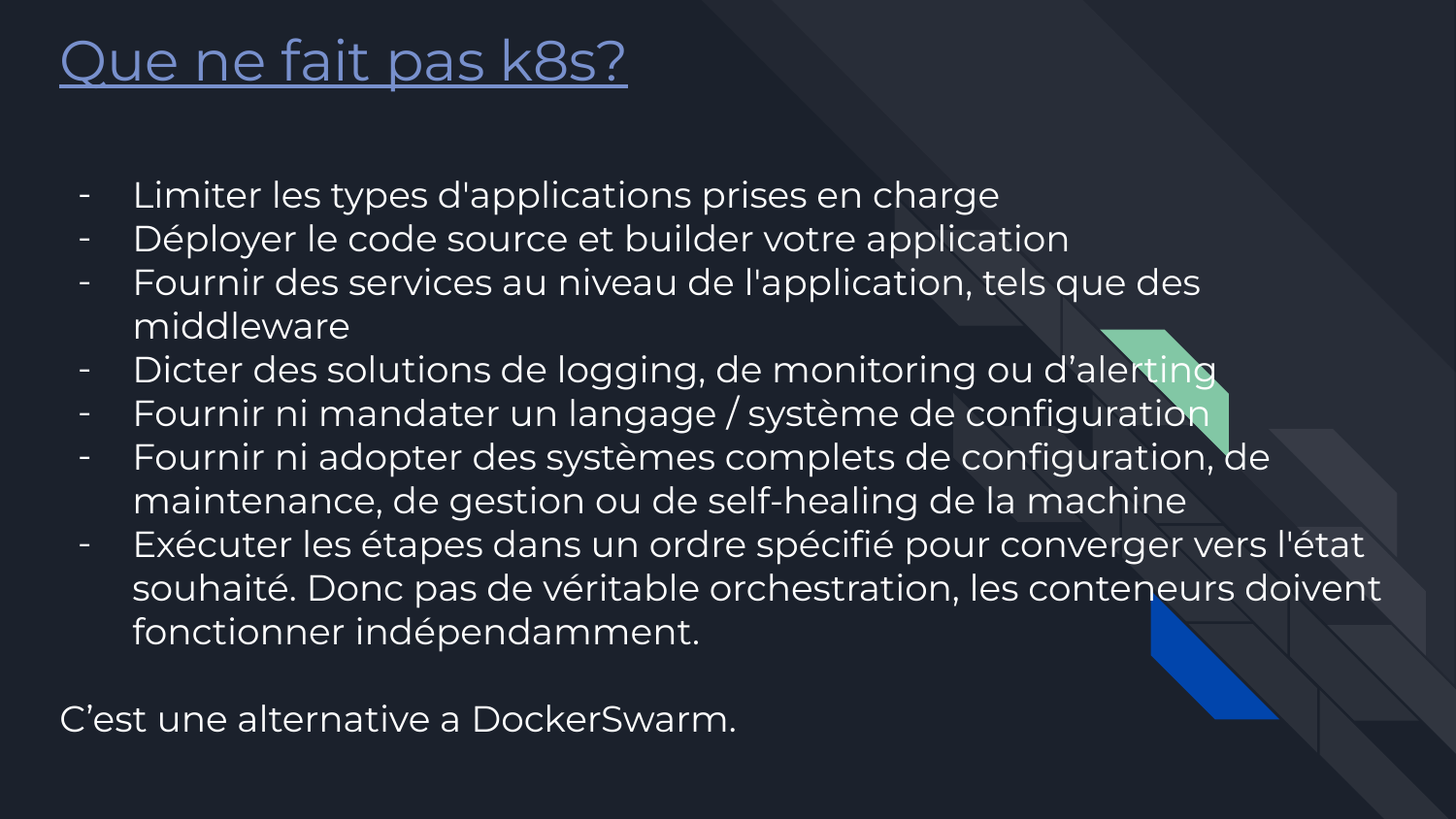

Que ne fait pas k8s?
# Limiter les types d'applications prises en charge
Déployer le code source et builder votre application
Fournir des services au niveau de l'application, tels que des middleware
Dicter des solutions de logging, de monitoring ou d’alerting
Fournir ni mandater un langage / système de configuration
Fournir ni adopter des systèmes complets de configuration, de maintenance, de gestion ou de self-healing de la machine
Exécuter les étapes dans un ordre spécifié pour converger vers l'état souhaité. Donc pas de véritable orchestration, les conteneurs doivent fonctionner indépendamment.

C’est une alternative a DockerSwarm.